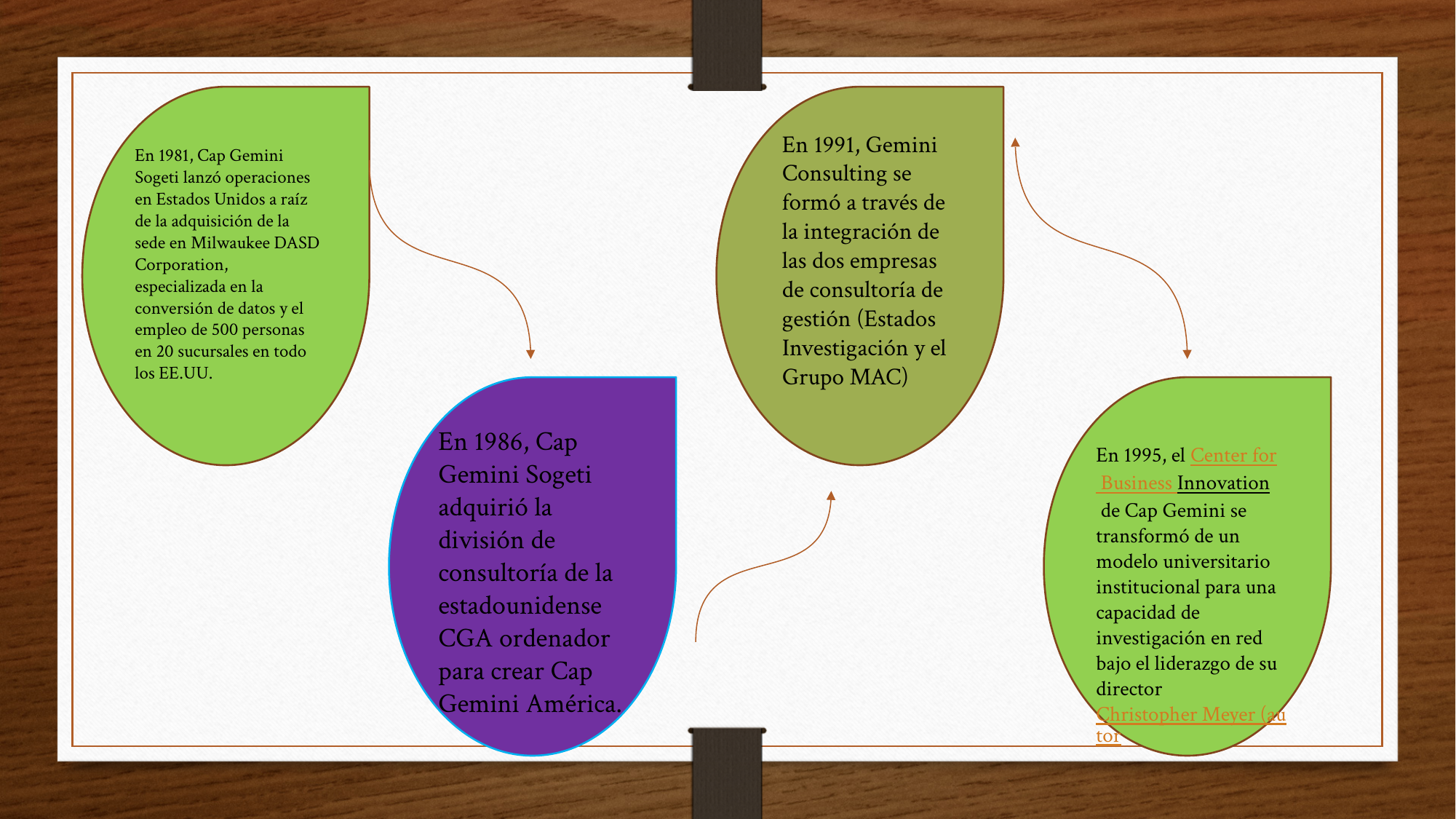

En 1991, Gemini Consulting se formó a través de la integración de las dos empresas de consultoría de gestión (Estados Investigación y el Grupo MAC)
En 1981, Cap Gemini Sogeti lanzó operaciones en Estados Unidos a raíz de la adquisición de la sede en Milwaukee DASD Corporation, especializada en la conversión de datos y el empleo de 500 personas en 20 sucursales en todo los EE.UU.

En 1986, Cap Gemini Sogeti adquirió la división de consultoría de la estadounidense CGA ordenador para crear Cap Gemini América.
En 1995, el Center for Business Innovation de Cap Gemini se transformó de un modelo universitario institucional para una capacidad de investigación en red bajo el liderazgo de su director Christopher Meyer (autor